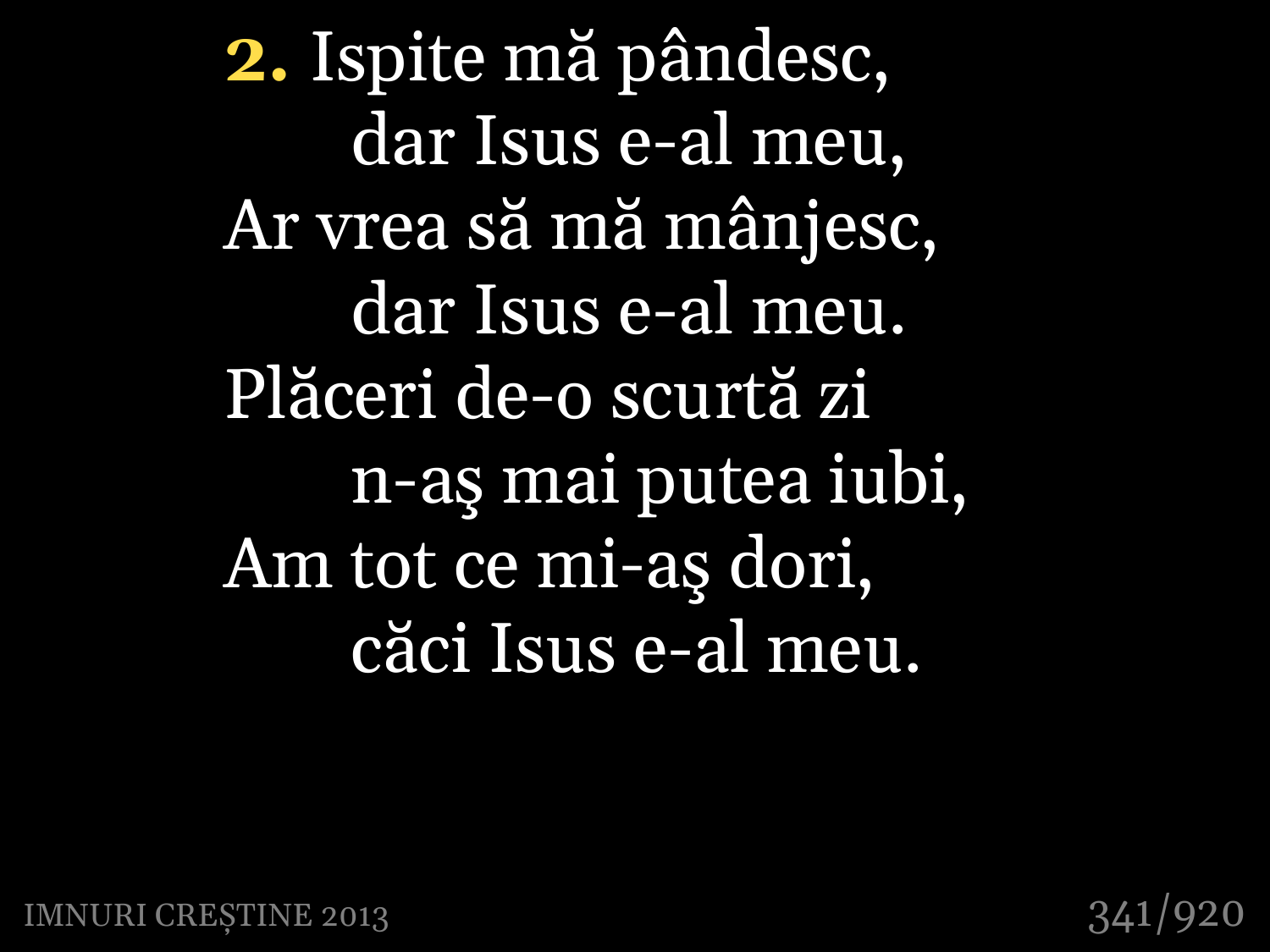

2. Ispite mă pândesc,
	dar Isus e-al meu,
Ar vrea să mă mânjesc,
	dar Isus e-al meu.
Plăceri de-o scurtă zi
	n-aş mai putea iubi,
Am tot ce mi-aş dori,
	căci Isus e-al meu.
341/920
IMNURI CREȘTINE 2013